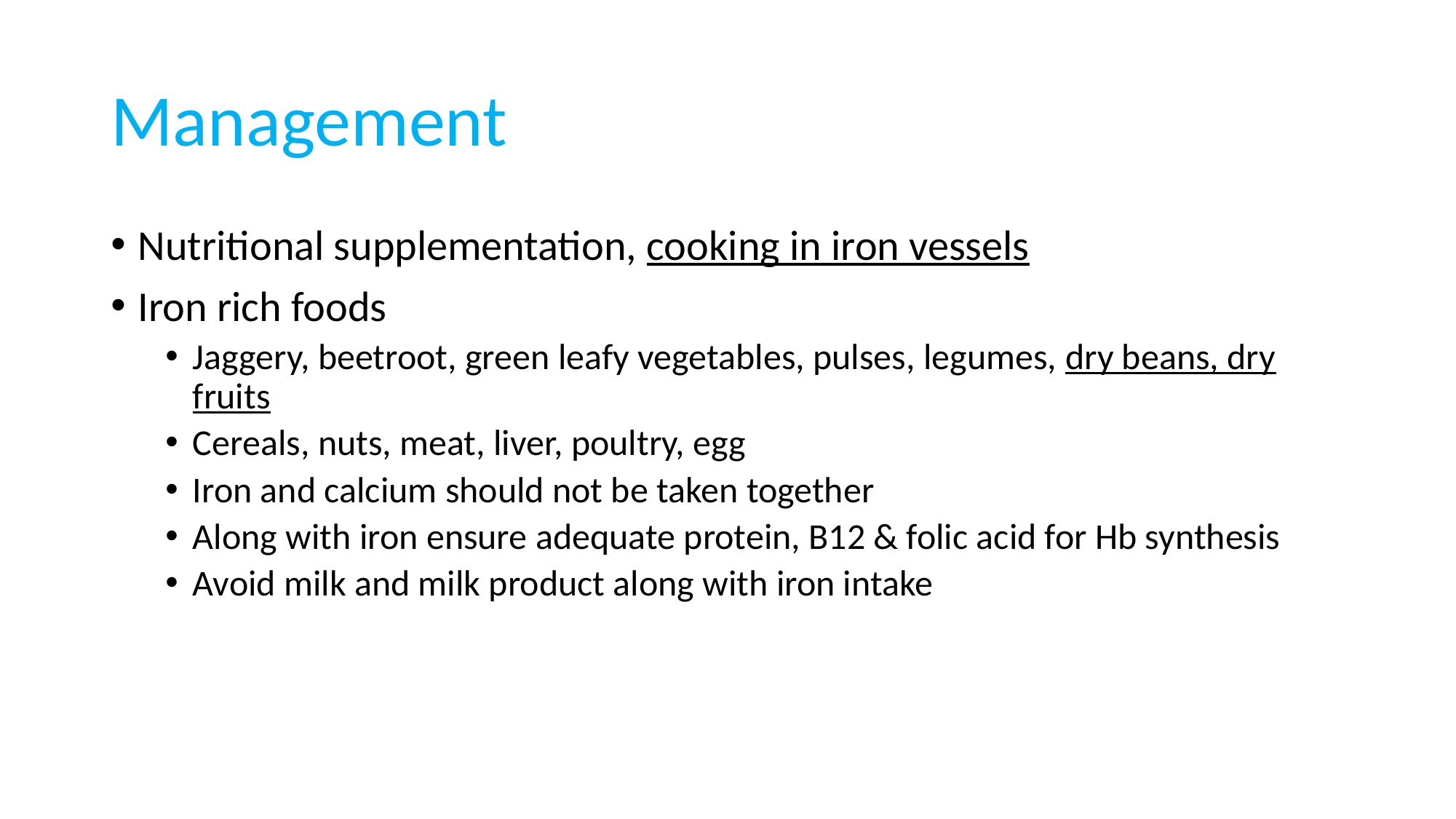

# Management
Nutritional supplementation, cooking in iron vessels
Iron rich foods
Jaggery, beetroot, green leafy vegetables, pulses, legumes, dry beans, dry fruits
Cereals, nuts, meat, liver, poultry, egg
Iron and calcium should not be taken together
Along with iron ensure adequate protein, B12 & folic acid for Hb synthesis
Avoid milk and milk product along with iron intake